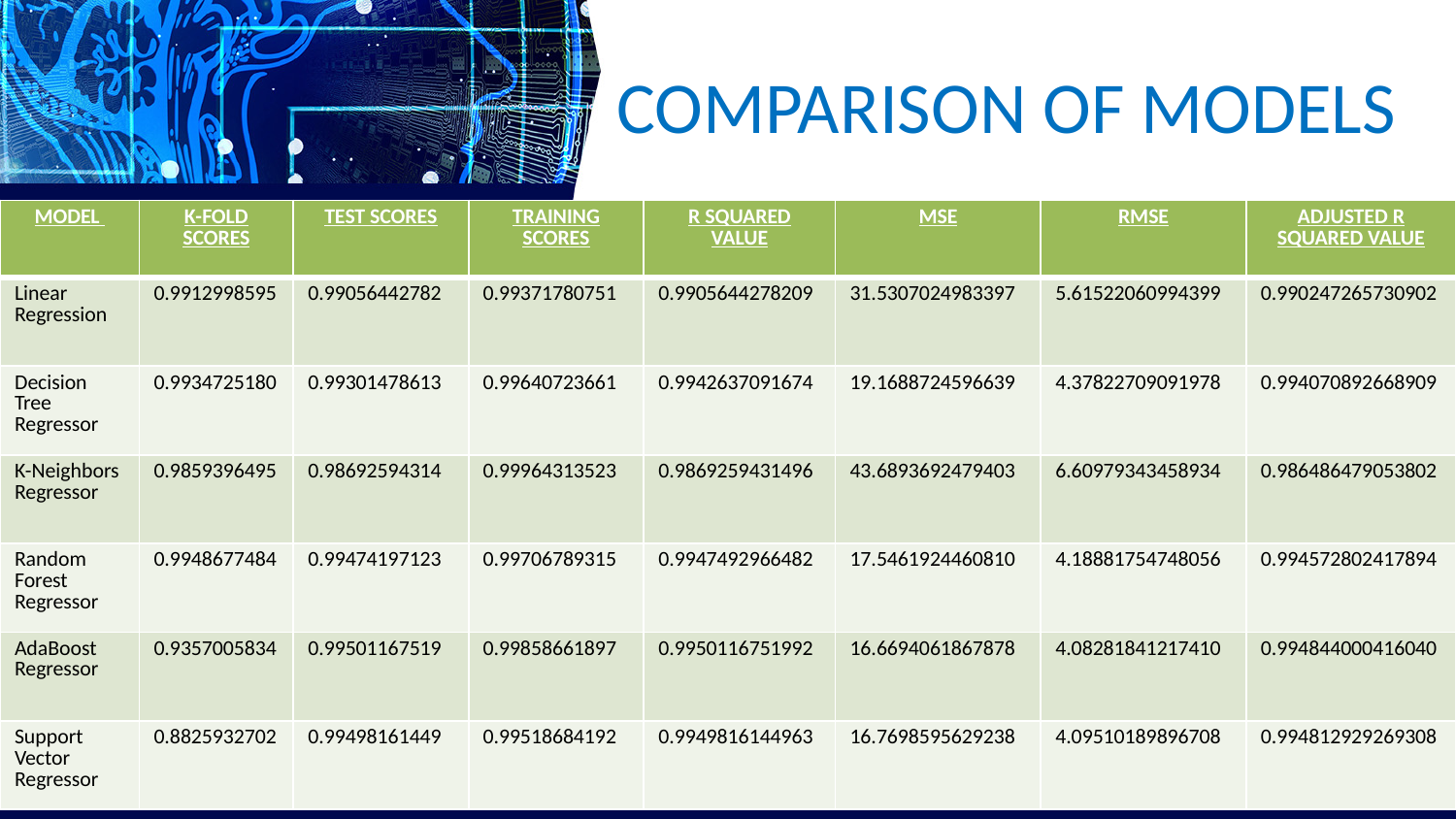

# COMPARISON OF MODELS
| MODEL | K-FOLD SCORES | TEST SCORES | TRAINING SCORES | R SQUARED VALUE | MSE | RMSE | ADJUSTED R SQUARED VALUE |
| --- | --- | --- | --- | --- | --- | --- | --- |
| Linear Regression | 0.9912998595 | 0.99056442782 | 0.99371780751 | 0.9905644278209 | 31.5307024983397 | 5.61522060994399 | 0.990247265730902 |
| Decision Tree Regressor | 0.9934725180 | 0.99301478613 | 0.99640723661 | 0.9942637091674 | 19.1688724596639 | 4.37822709091978 | 0.994070892668909 |
| K-Neighbors Regressor | 0.9859396495 | 0.98692594314 | 0.99964313523 | 0.9869259431496 | 43.6893692479403 | 6.60979343458934 | 0.986486479053802 |
| Random Forest Regressor | 0.9948677484 | 0.99474197123 | 0.99706789315 | 0.9947492966482 | 17.5461924460810 | 4.18881754748056 | 0.994572802417894 |
| AdaBoost Regressor | 0.9357005834 | 0.99501167519 | 0.99858661897 | 0.9950116751992 | 16.6694061867878 | 4.08281841217410 | 0.994844000416040 |
| Support Vector Regressor | 0.8825932702 | 0.99498161449 | 0.99518684192 | 0.9949816144963 | 16.7698595629238 | 4.09510189896708 | 0.994812929269308 |